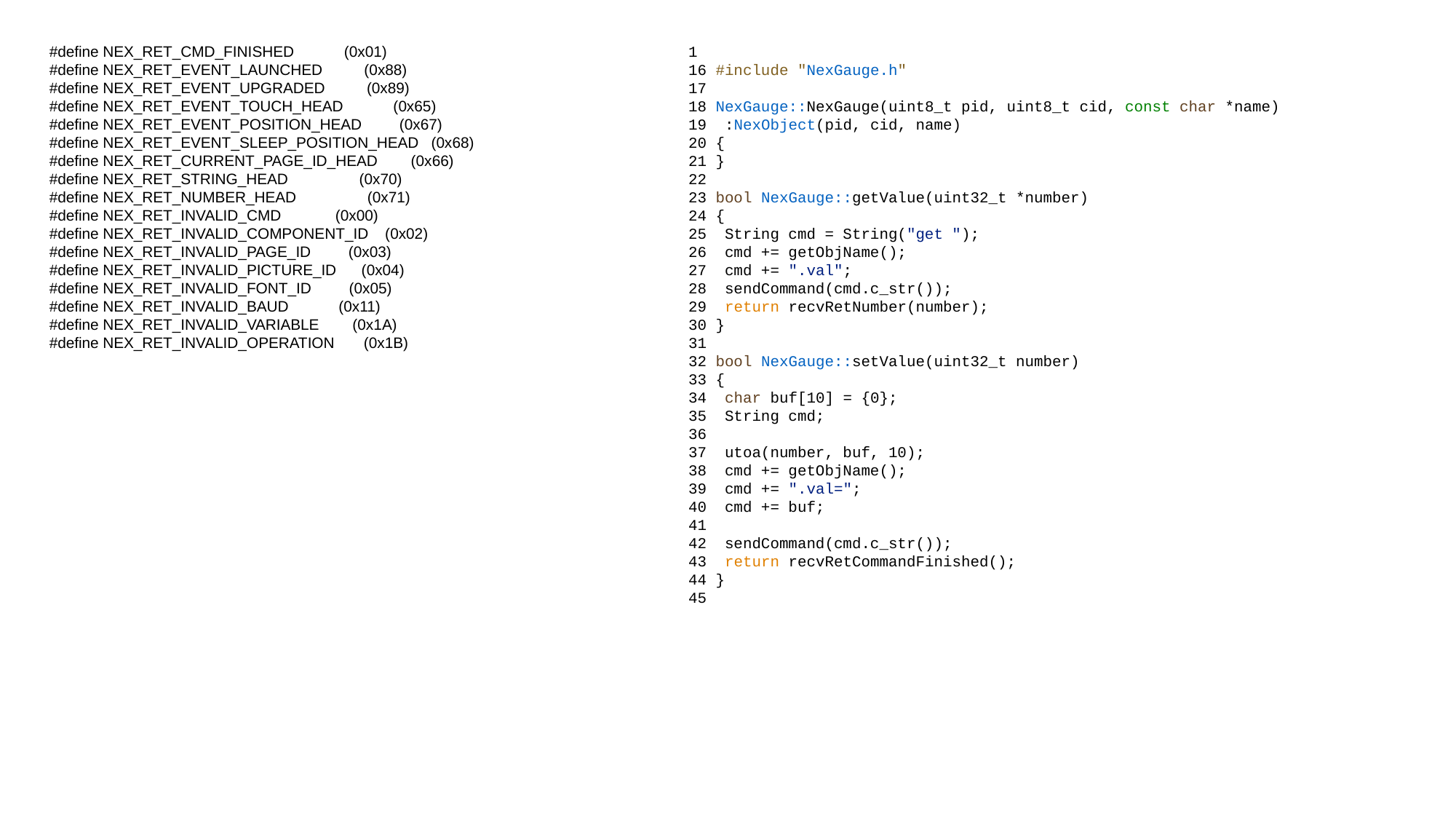

#define NEX_RET_CMD_FINISHED            (0x01)
#define NEX_RET_EVENT_LAUNCHED          (0x88)
#define NEX_RET_EVENT_UPGRADED          (0x89)
#define NEX_RET_EVENT_TOUCH_HEAD            (0x65)
#define NEX_RET_EVENT_POSITION_HEAD         (0x67)
#define NEX_RET_EVENT_SLEEP_POSITION_HEAD   (0x68)
#define NEX_RET_CURRENT_PAGE_ID_HEAD        (0x66)
#define NEX_RET_STRING_HEAD                 (0x70)
#define NEX_RET_NUMBER_HEAD                 (0x71)
#define NEX_RET_INVALID_CMD             (0x00)
#define NEX_RET_INVALID_COMPONENT_ID    (0x02)
#define NEX_RET_INVALID_PAGE_ID         (0x03)
#define NEX_RET_INVALID_PICTURE_ID      (0x04)
#define NEX_RET_INVALID_FONT_ID         (0x05)
#define NEX_RET_INVALID_BAUD            (0x11)
#define NEX_RET_INVALID_VARIABLE        (0x1A)
#define NEX_RET_INVALID_OPERATION       (0x1B)

1
16 #include "NexGauge.h"
17
18 NexGauge::NexGauge(uint8_t pid, uint8_t cid, const char *name)
19  :NexObject(pid, cid, name)
20 {
21 }
22
23 bool NexGauge::getValue(uint32_t *number)
24 {
25  String cmd = String("get ");
26  cmd += getObjName();
27  cmd += ".val";
28  sendCommand(cmd.c_str());
29  return recvRetNumber(number);
30 }
31
32 bool NexGauge::setValue(uint32_t number)
33 {
34  char buf[10] = {0};
35  String cmd;
36
37  utoa(number, buf, 10);
38  cmd += getObjName();
39  cmd += ".val=";
40  cmd += buf;
41
42  sendCommand(cmd.c_str());
43  return recvRetCommandFinished();
44 }
45